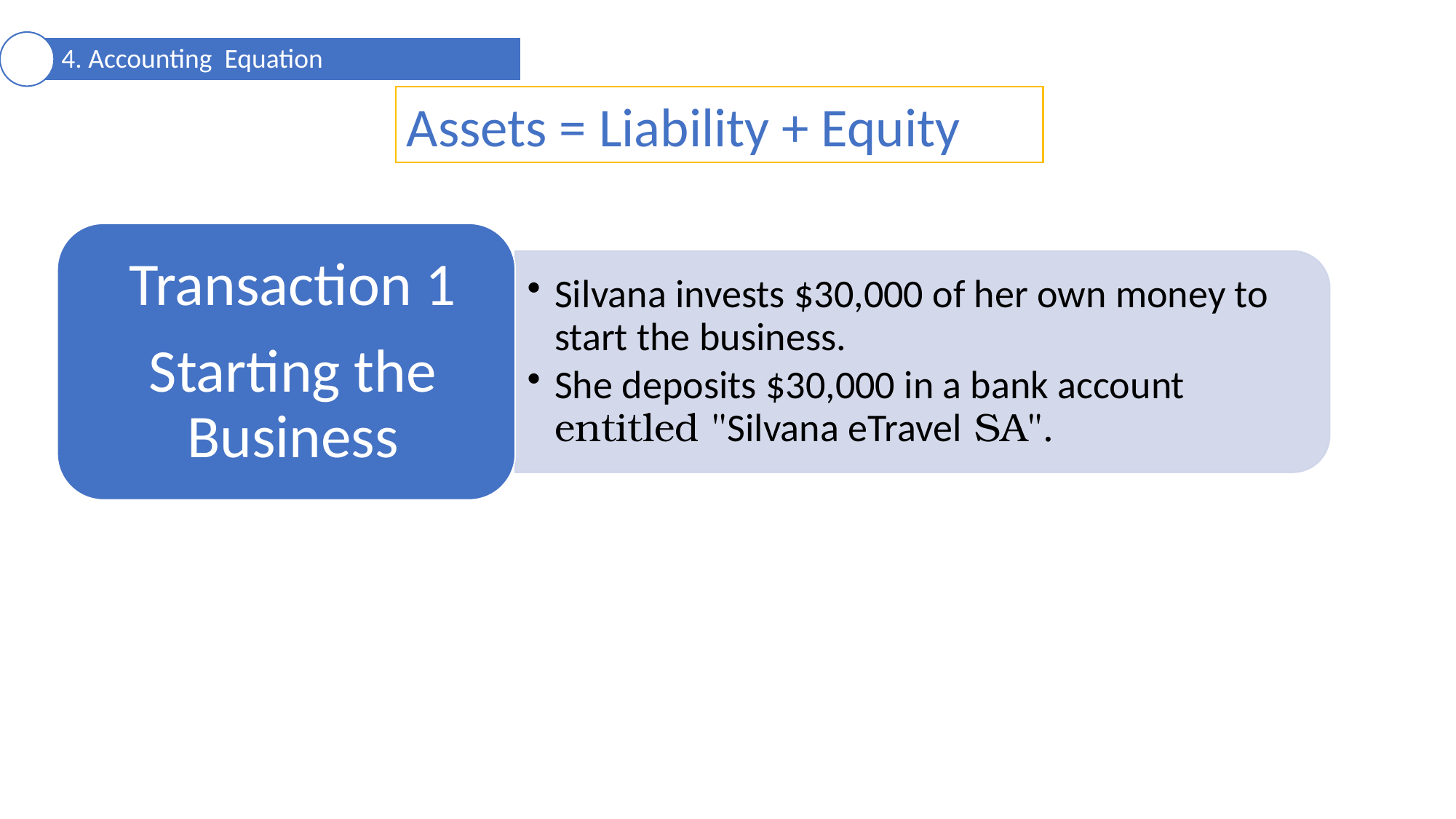

3. Basic concepts

2. Transactions as accounting events

4. Accounting  Equation

1. What is Accounting
Assets = Liability + Equity

Silvana invests $30,000 of her own money to start the business.
She deposits $30,000 in a bank account entitled "Silvana eTravel SA".
Transaction 1
Starting the Business